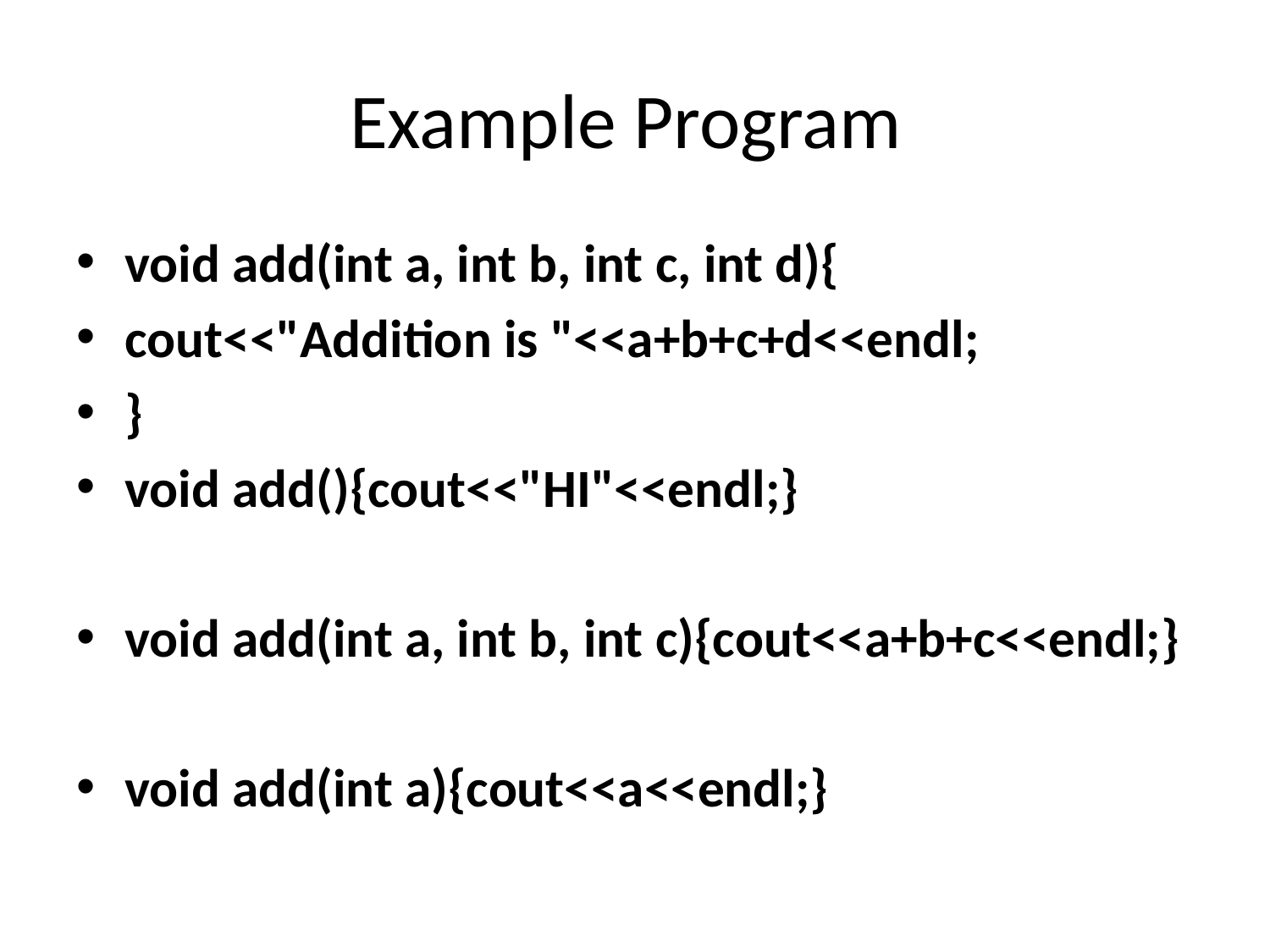

# Example Program
void add(int a, int b, int c, int d){
cout<<"Addition is "<<a+b+c+d<<endl;
}
void add(){cout<<"HI"<<endl;}

void add(int a, int b, int c){cout<<a+b+c<<endl;}

void add(int a){cout<<a<<endl;}